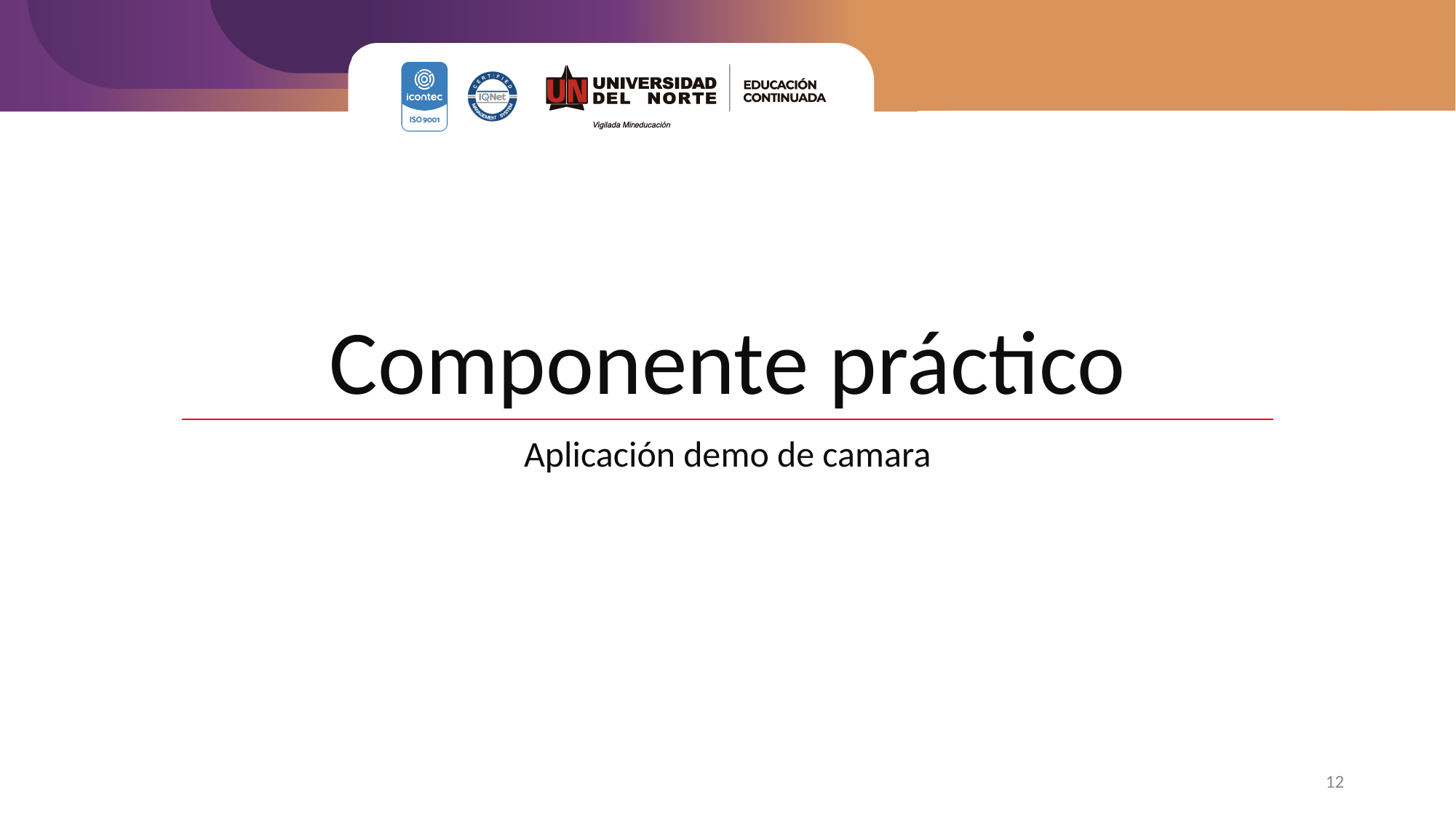

# Componente práctico
Aplicación demo de camara
12